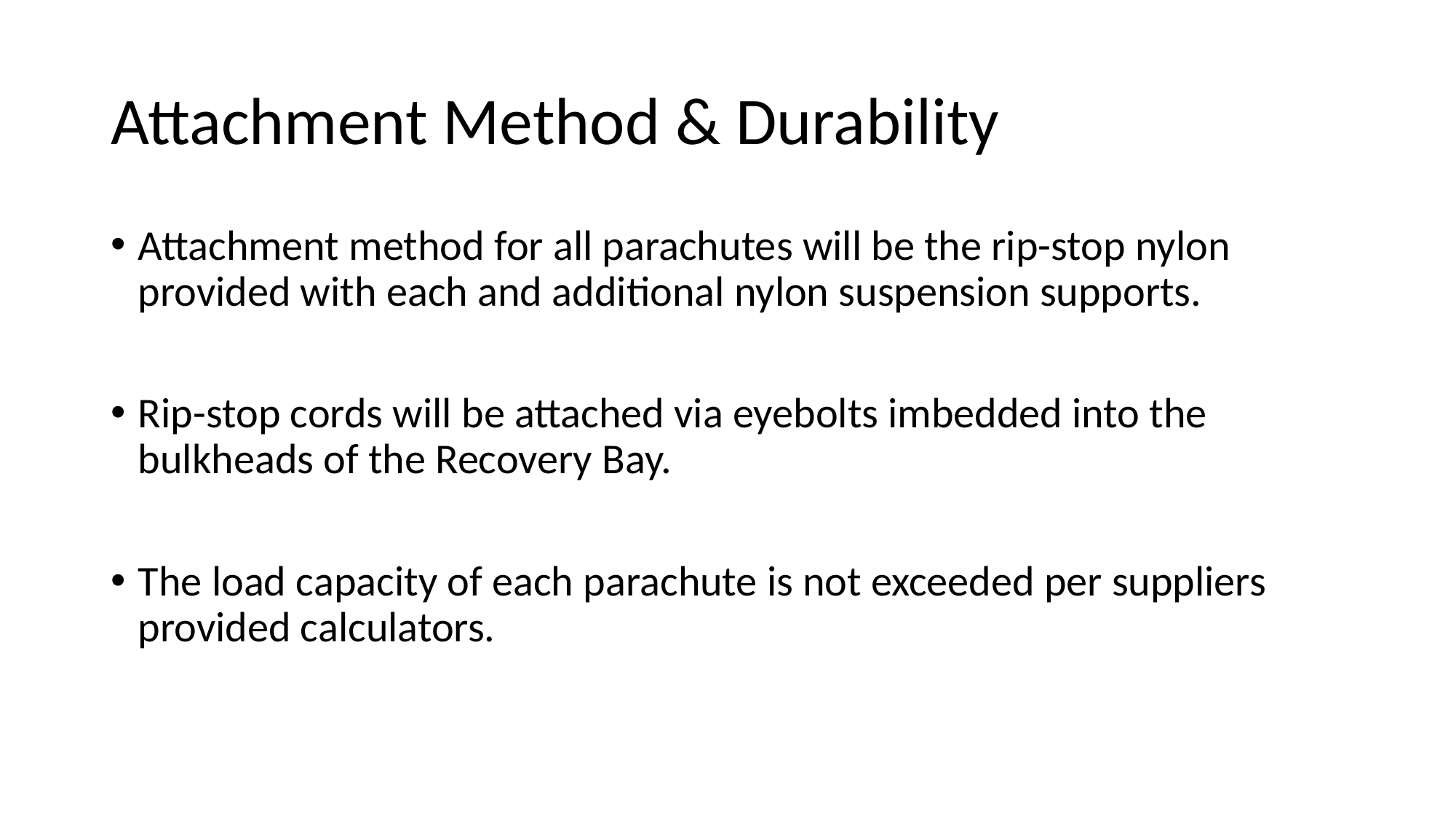

# Attachment Method & Durability
Attachment method for all parachutes will be the rip-stop nylon provided with each and additional nylon suspension supports.

Rip-stop cords will be attached via eyebolts imbedded into the bulkheads of the Recovery Bay.

The load capacity of each parachute is not exceeded per suppliers provided calculators.